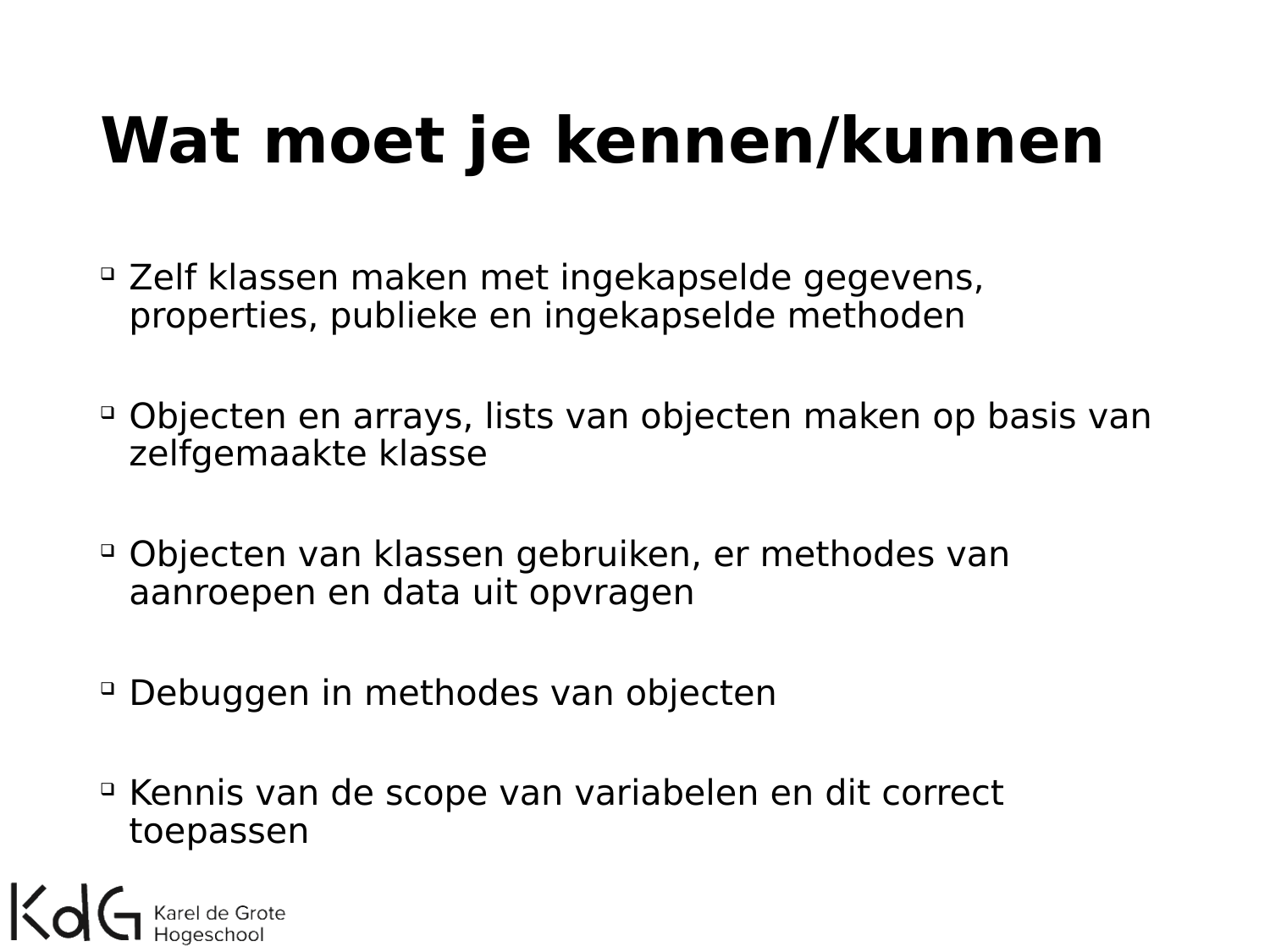

# Wat moet je kennen/kunnen
Zelf klassen maken met ingekapselde gegevens, properties, publieke en ingekapselde methoden

Objecten en arrays, lists van objecten maken op basis van zelfgemaakte klasse

Objecten van klassen gebruiken, er methodes van aanroepen en data uit opvragen

Debuggen in methodes van objecten

Kennis van de scope van variabelen en dit correct toepassen